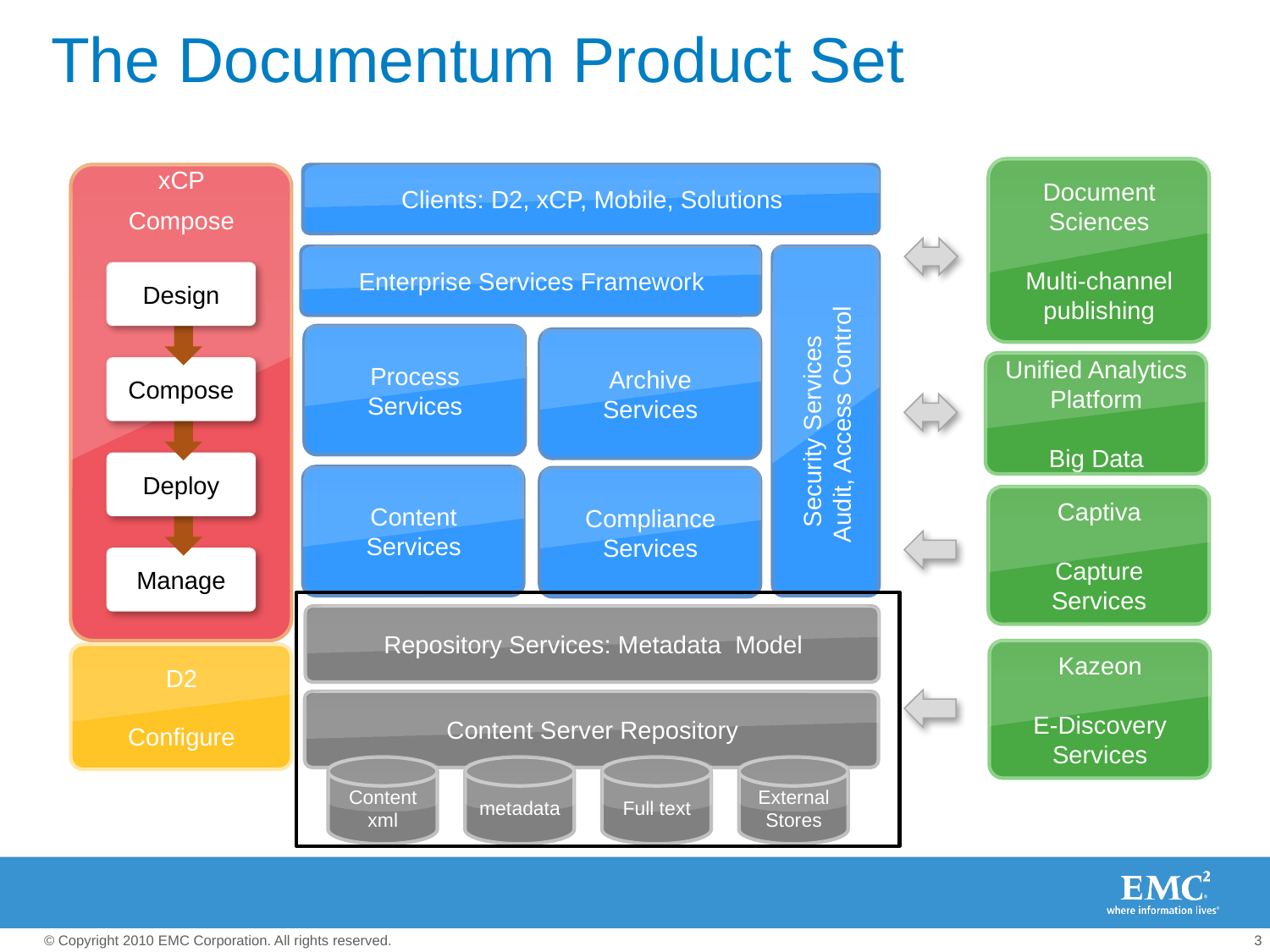

# The Documentum Product Set

Document
Sciences

Multi-channel
publishing

Clients: D2, xCP, Mobile, Solutions

xCP
Compose

Enterprise Services Framework

Security Services
Audit, Access Control
Design

Process
Services

Archive
Services

Unified Analytics Platform

Big Data
Compose

Deploy

Content
Services

Compliance
Services

Captiva

Capture
Services

Manage

Repository Services: Metadata  Model

Kazeon

E-Discovery
Services

D2

Configure

Content Server Repository

Content
xml

metadata

Full text

External
Stores